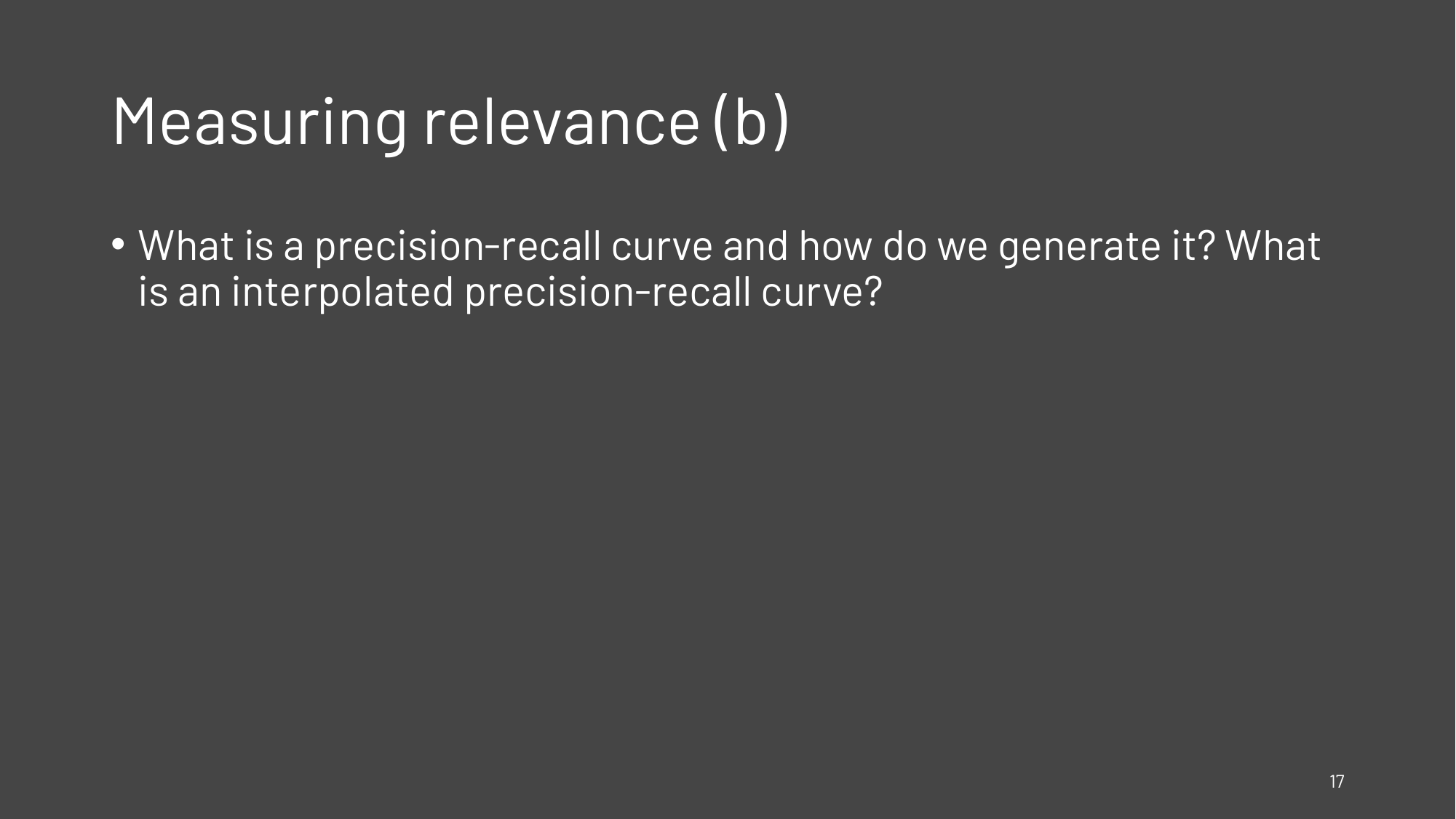

# Measuring relevance (b)
What is a precision-recall curve and how do we generate it? What is an interpolated precision-recall curve?
17